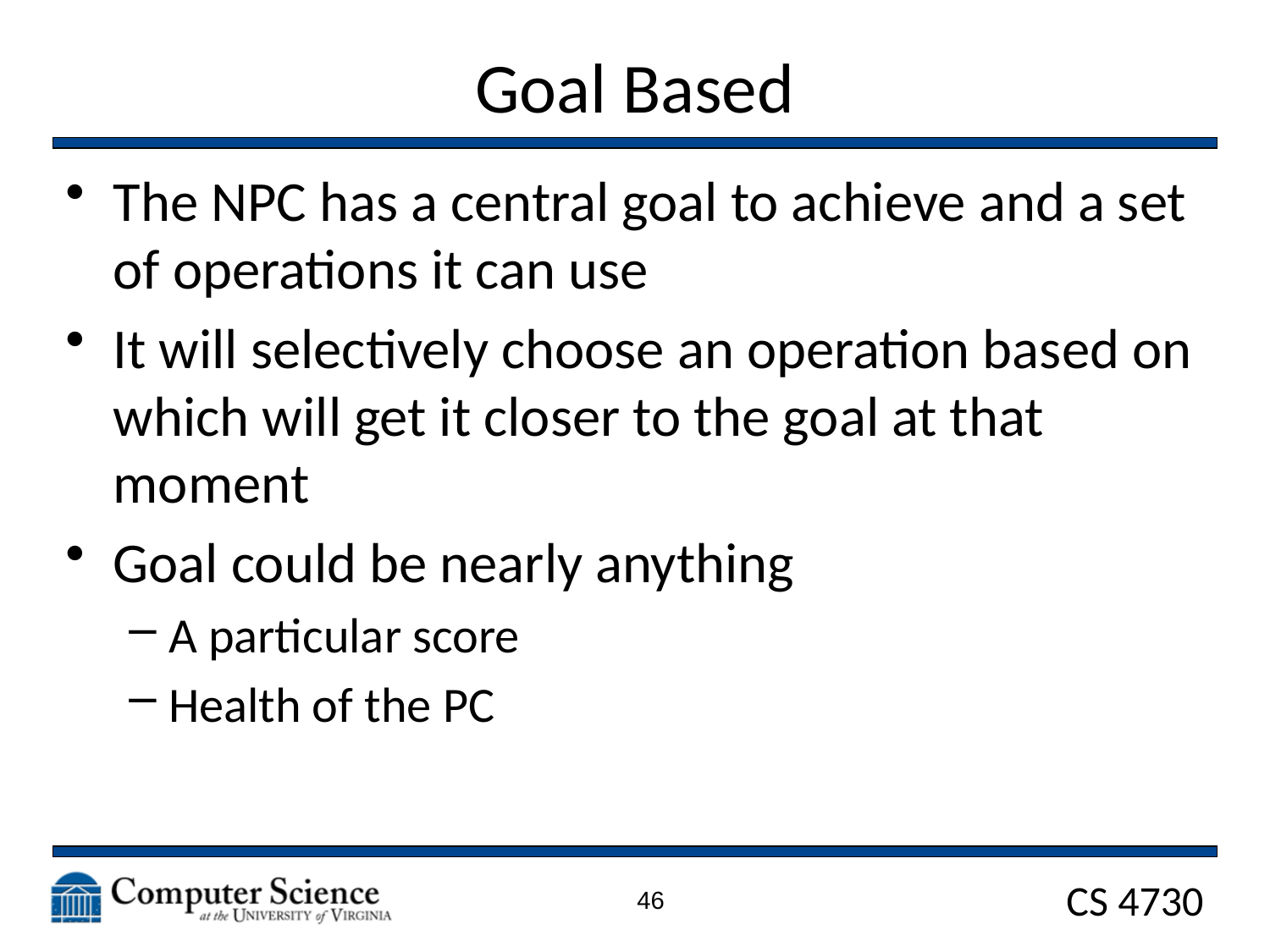

# Goal Based
The NPC has a central goal to achieve and a set of operations it can use
It will selectively choose an operation based on which will get it closer to the goal at that moment
Goal could be nearly anything
A particular score
Health of the PC
46